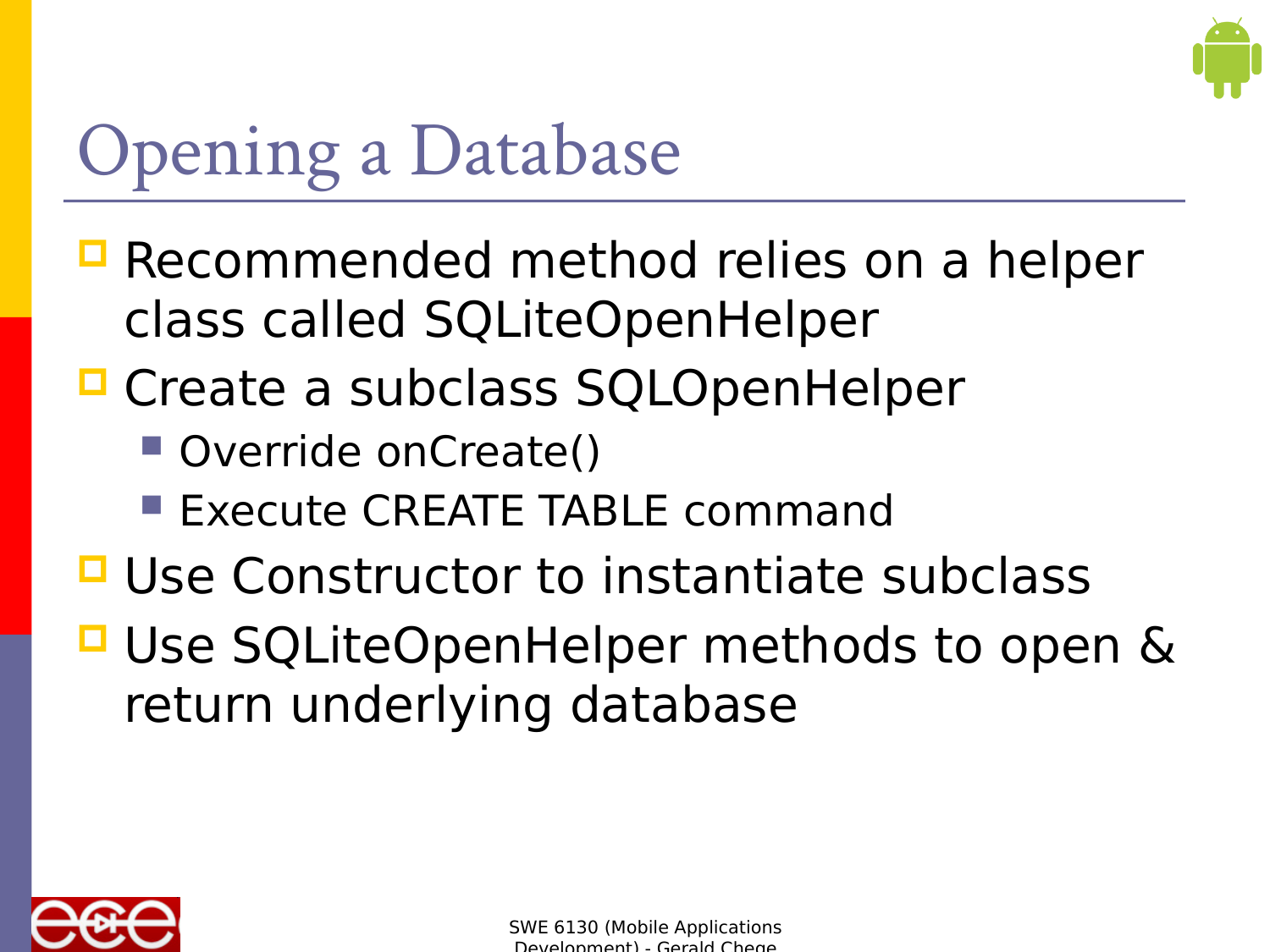

# Opening a Database
Recommended method relies on a helper class called SQLiteOpenHelper
Create a subclass SQLOpenHelper
Override onCreate()
Execute CREATE TABLE command
Use Constructor to instantiate subclass
Use SQLiteOpenHelper methods to open & return underlying database

SWE 6130 (Mobile Applications Development) - Gerald Chege